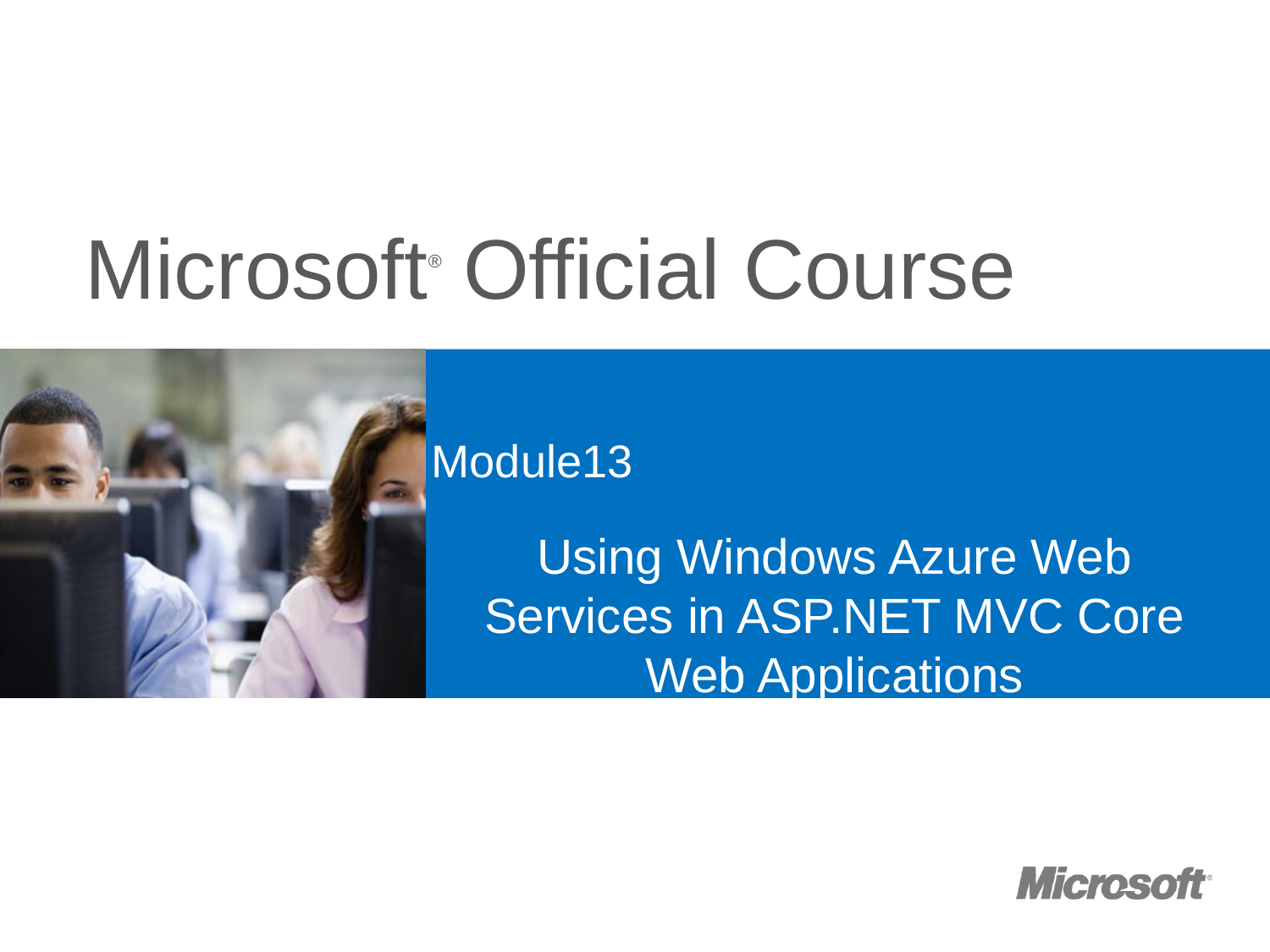

# Module13
Using Windows Azure Web Services in ASP.NET MVC Core Web Applications